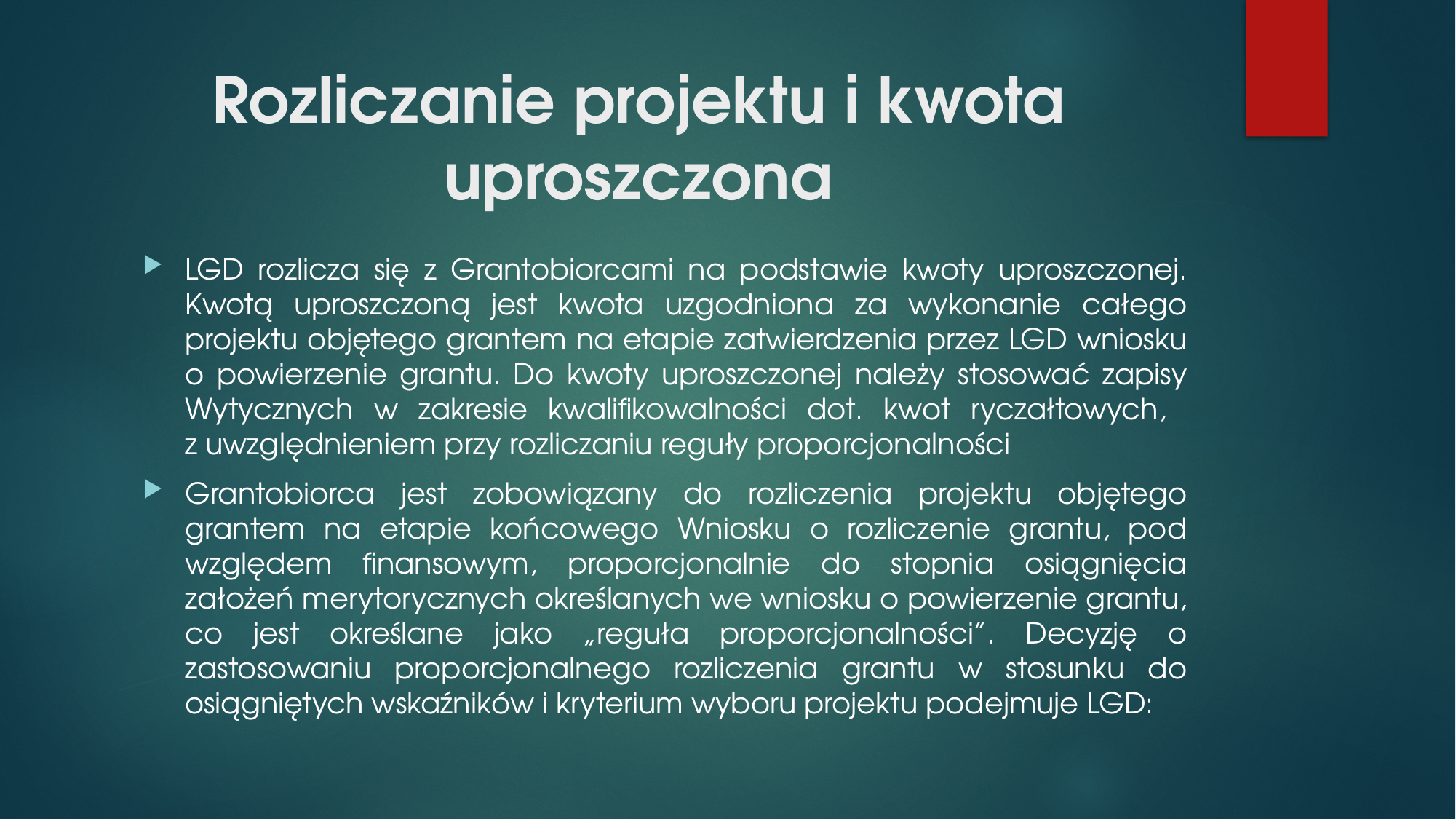

# Rozliczanie projektu i kwota uproszczona
LGD rozlicza się z Grantobiorcami na podstawie kwoty uproszczonej. Kwotą uproszczoną jest kwota uzgodniona za wykonanie całego projektu objętego grantem na etapie zatwierdzenia przez LGD wniosku o powierzenie grantu. Do kwoty uproszczonej należy stosować zapisy Wytycznych w zakresie kwalifikowalności dot. kwot ryczałtowych,
z uwzględnieniem przy rozliczaniu reguły proporcjonalności
Grantobiorca jest zobowiązany do rozliczenia projektu objętego grantem na etapie końcowego Wniosku o rozliczenie grantu, pod względem finansowym, proporcjonalnie do stopnia osiągnięcia założeń merytorycznych określanych we wniosku o powierzenie grantu, co jest określane jako „reguła proporcjonalności”. Decyzję o zastosowaniu proporcjonalnego rozliczenia grantu w stosunku do osiągniętych wskaźników i kryterium wyboru projektu podejmuje LGD: